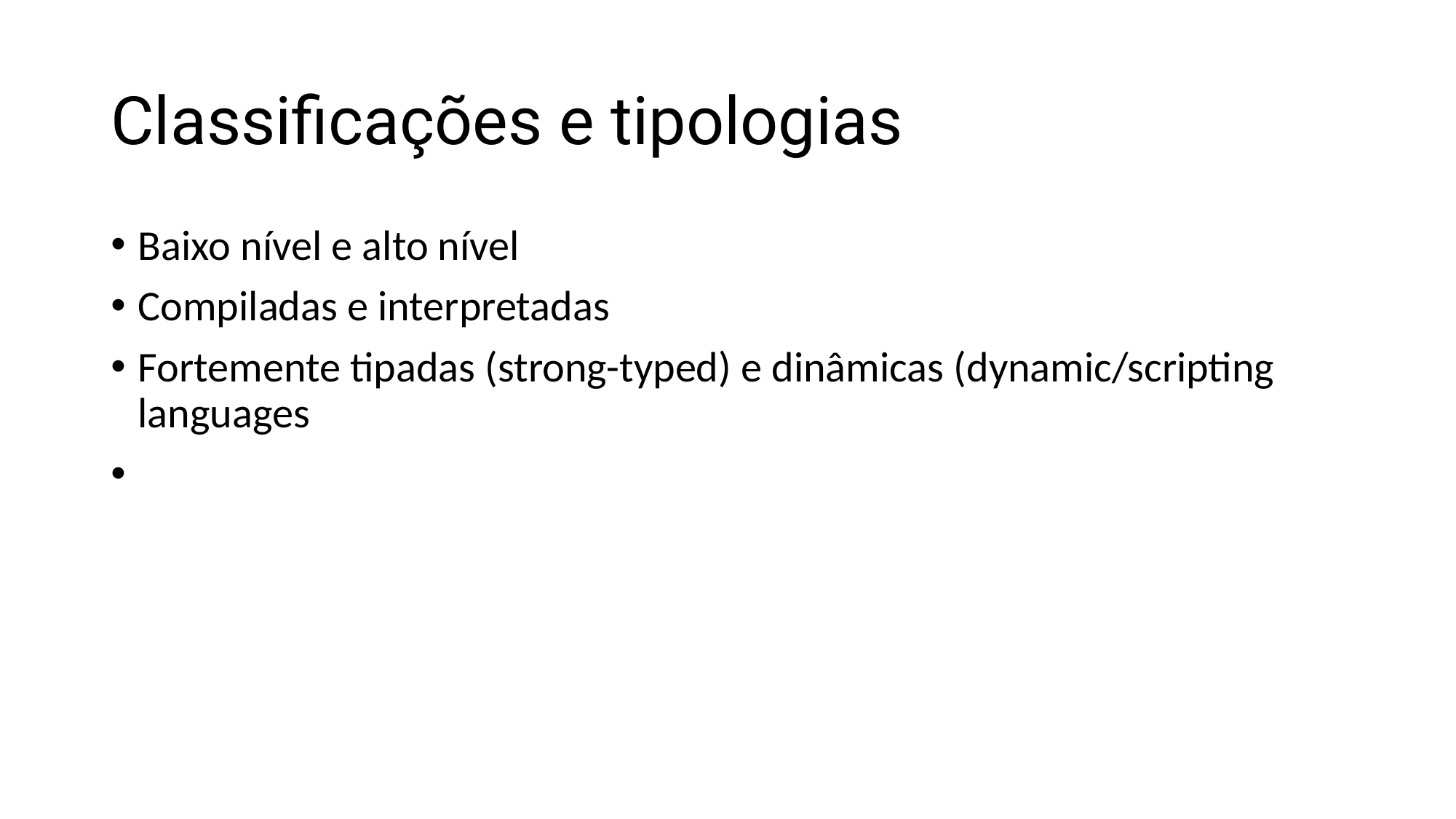

Classificações e tipologias
Baixo nível e alto nível
Compiladas e interpretadas
Fortemente tipadas (strong-typed) e dinâmicas (dynamic/scripting languages